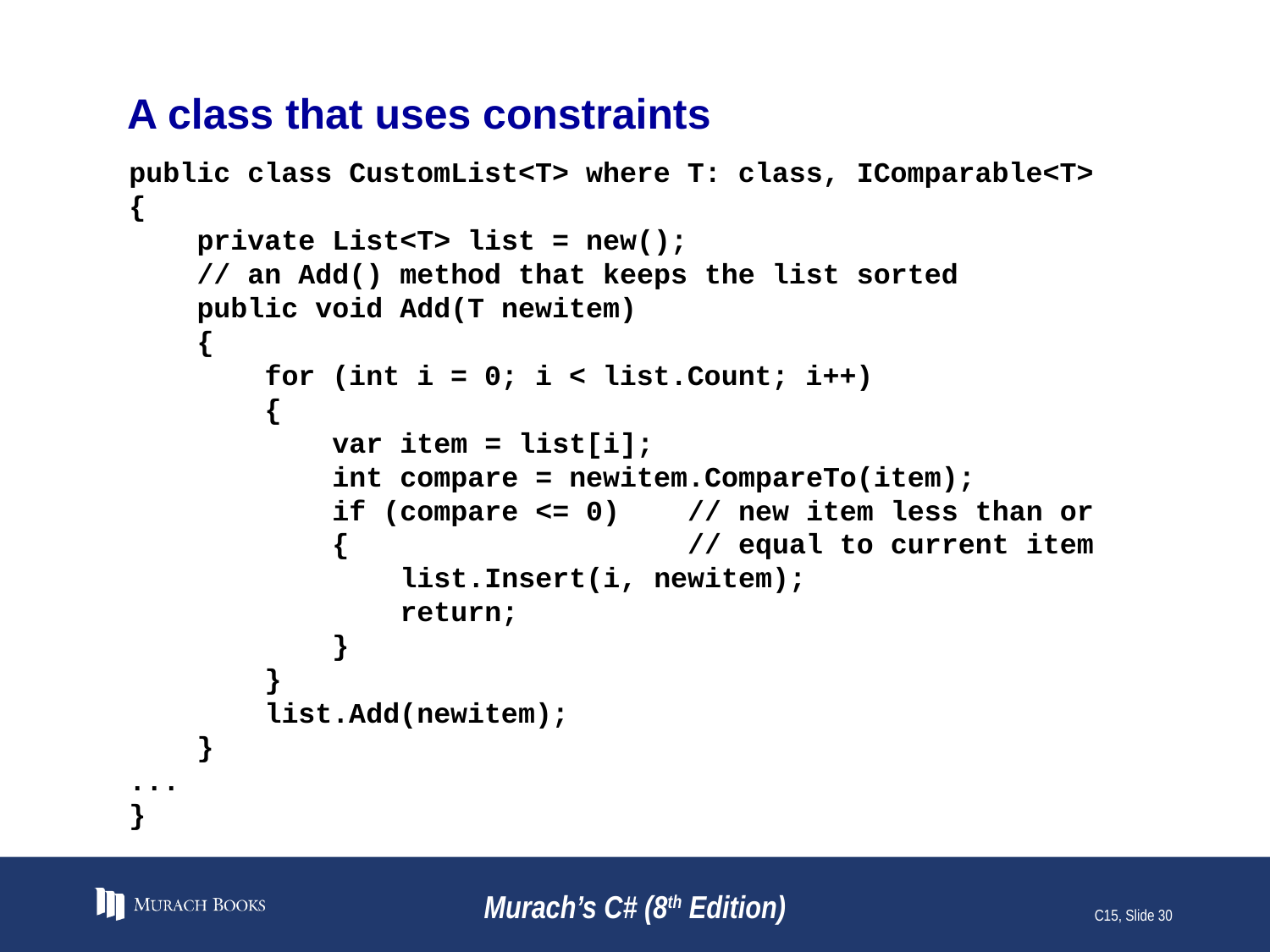

# A class that uses constraints
public class CustomList<T> where T: class, IComparable<T>
{
    private List<T> list = new();
    // an Add() method that keeps the list sorted
    public void Add(T newitem)
    {
        for (int i = 0; i < list.Count; i++)
        {
            var item = list[i];
            int compare = newitem.CompareTo(item);
            if (compare <= 0)    // new item less than or
            {                    // equal to current item
                list.Insert(i, newitem);
                return;
            }
        }
        list.Add(newitem);
    }
...
}

Murach’s C# (8th Edition)

C15, Slide 30